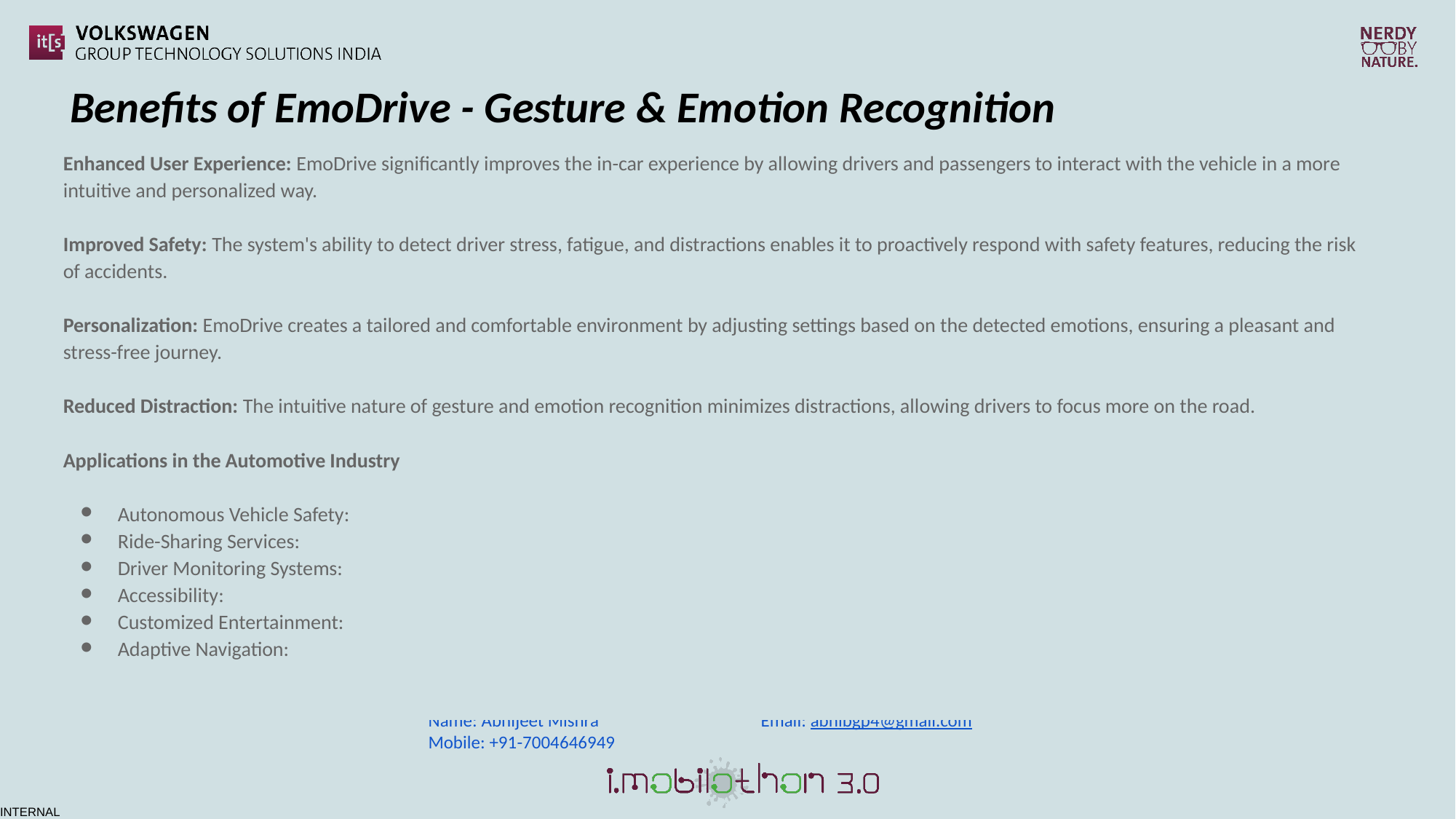

Benefits of EmoDrive - Gesture & Emotion Recognition
Enhanced User Experience: EmoDrive significantly improves the in-car experience by allowing drivers and passengers to interact with the vehicle in a more intuitive and personalized way.

Improved Safety: The system's ability to detect driver stress, fatigue, and distractions enables it to proactively respond with safety features, reducing the risk of accidents.

Personalization: EmoDrive creates a tailored and comfortable environment by adjusting settings based on the detected emotions, ensuring a pleasant and stress-free journey.

Reduced Distraction: The intuitive nature of gesture and emotion recognition minimizes distractions, allowing drivers to focus more on the road.

Applications in the Automotive Industry

Autonomous Vehicle Safety:
Ride-Sharing Services:
Driver Monitoring Systems:
Accessibility:
Customized Entertainment:
Adaptive Navigation:
	Name: Abhijeet Mishra		 Email: abhibgp4@gmail.com 		Mobile: +91-7004646949